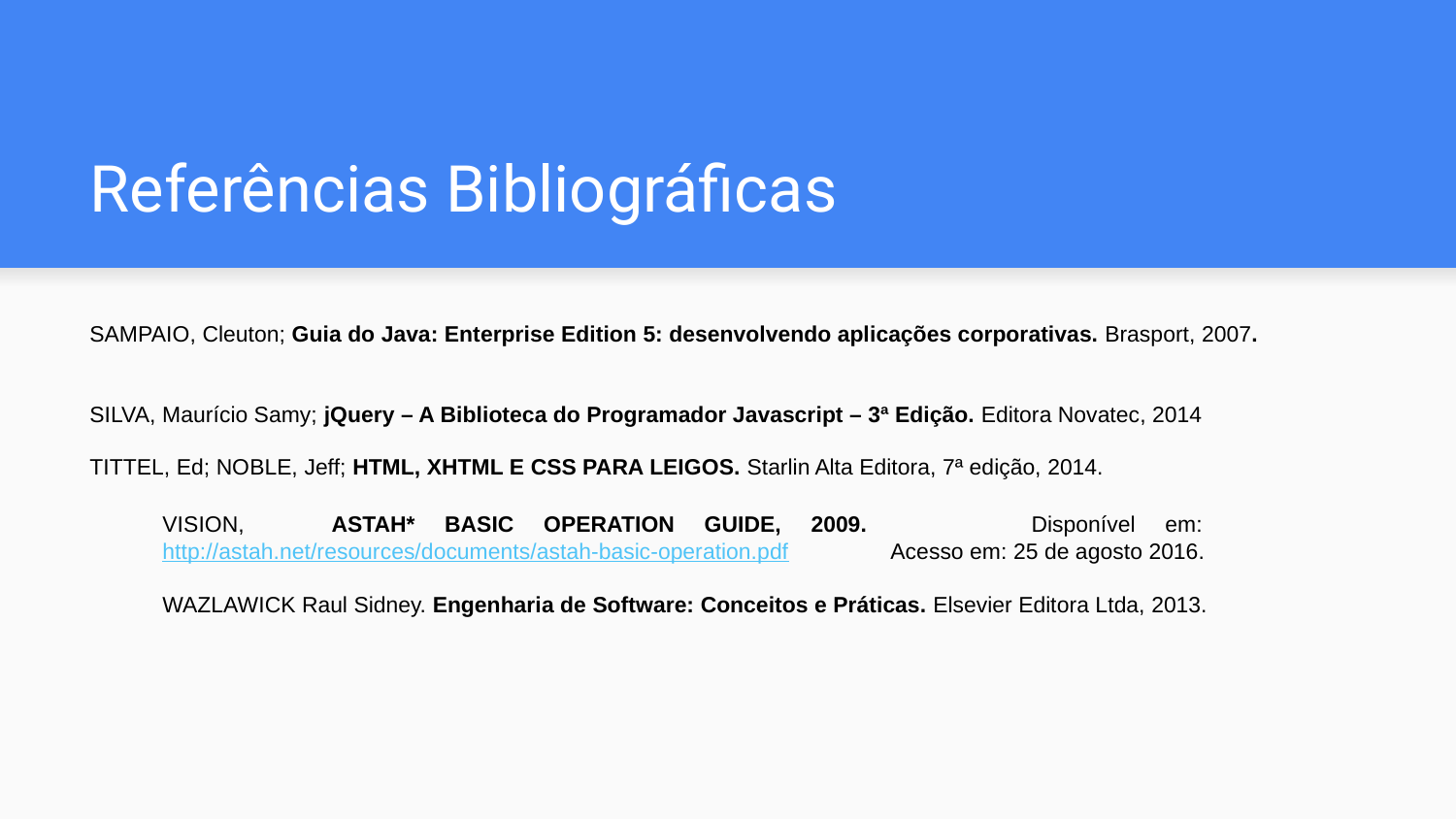

# Referências Bibliográficas
SAMPAIO, Cleuton; Guia do Java: Enterprise Edition 5: desenvolvendo aplicações corporativas. Brasport, 2007.

SILVA, Maurício Samy; jQuery – A Biblioteca do Programador Javascript – 3ª Edição. Editora Novatec, 2014

TITTEL, Ed; NOBLE, Jeff; HTML, XHTML E CSS PARA LEIGOS. Starlin Alta Editora, 7ª edição, 2014.

VISION, 	ASTAH* BASIC OPERATION GUIDE, 2009. 	Disponível em: 	http://astah.net/resources/documents/astah-basic-operation.pdf 	Acesso em: 25 de agosto 2016.

WAZLAWICK Raul Sidney. Engenharia de Software: Conceitos e Práticas. Elsevier Editora Ltda, 2013.